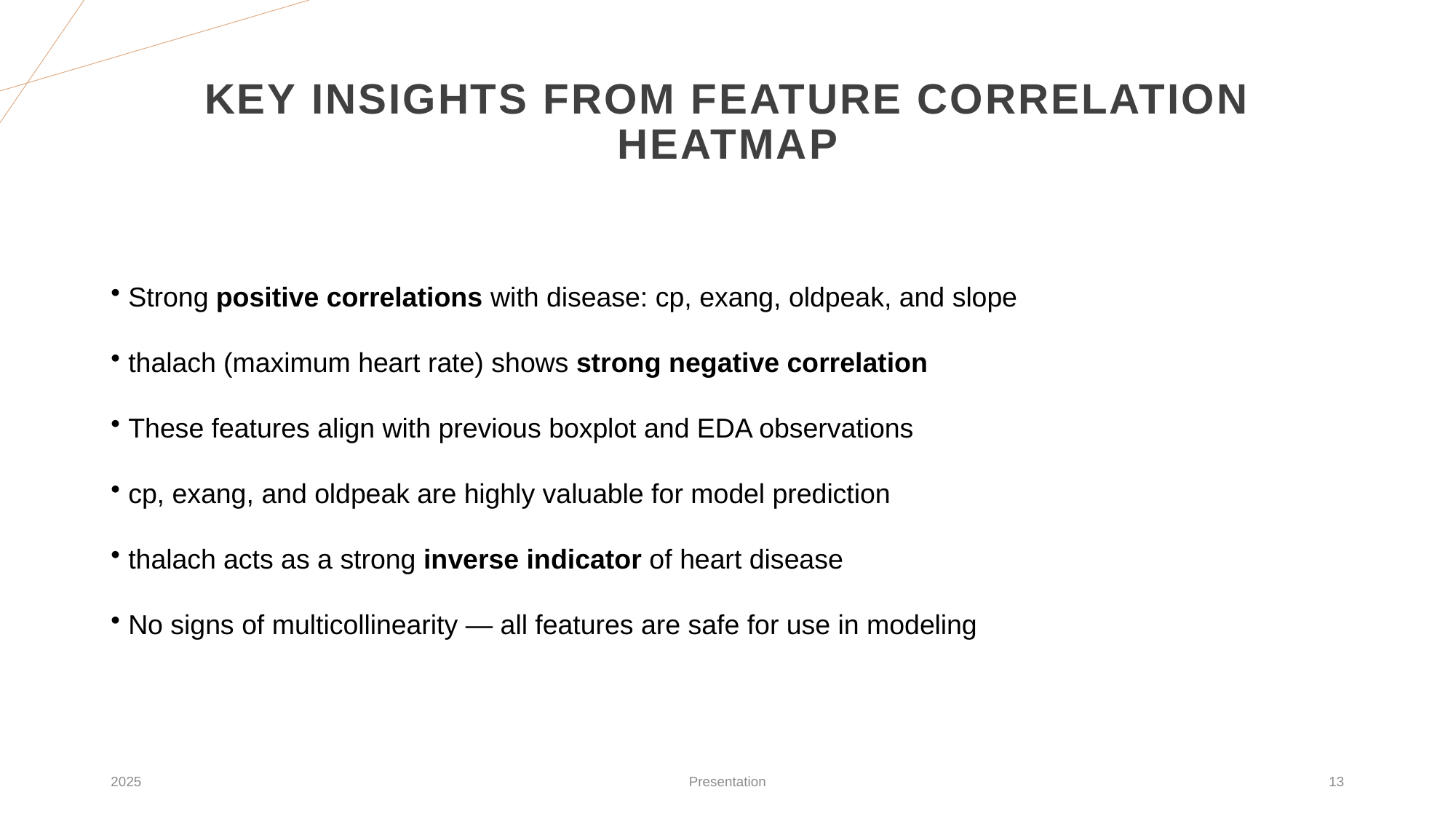

# Key Insights from Feature Correlation Heatmap

 Strong positive correlations with disease: cp, exang, oldpeak, and slope

 thalach (maximum heart rate) shows strong negative correlation

 These features align with previous boxplot and EDA observations

 cp, exang, and oldpeak are highly valuable for model prediction

 thalach acts as a strong inverse indicator of heart disease

 No signs of multicollinearity — all features are safe for use in modeling

2025
Presentation
13